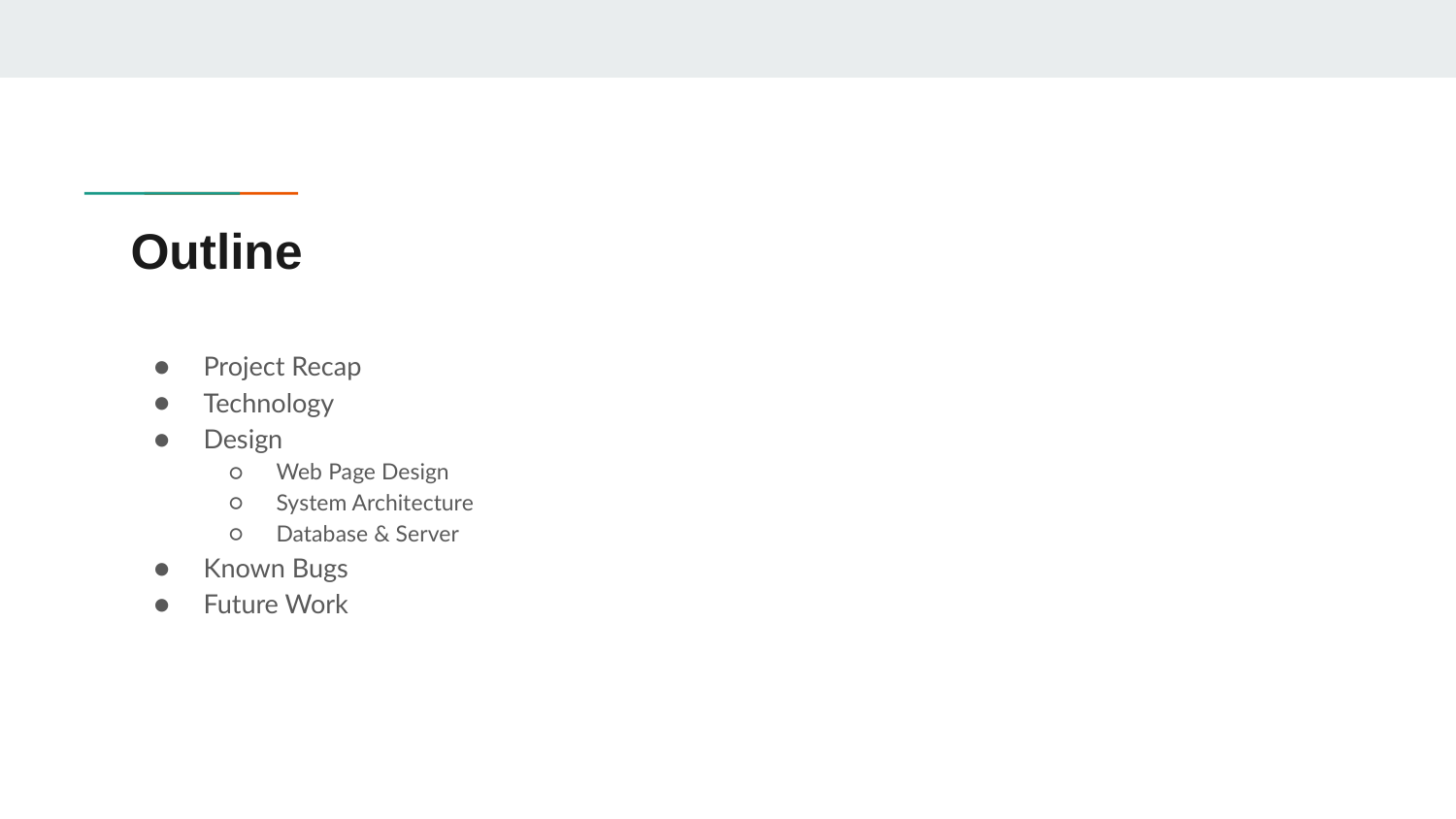

# Outline
Project Recap
Technology
Design
Web Page Design
System Architecture
Database & Server
Known Bugs
Future Work